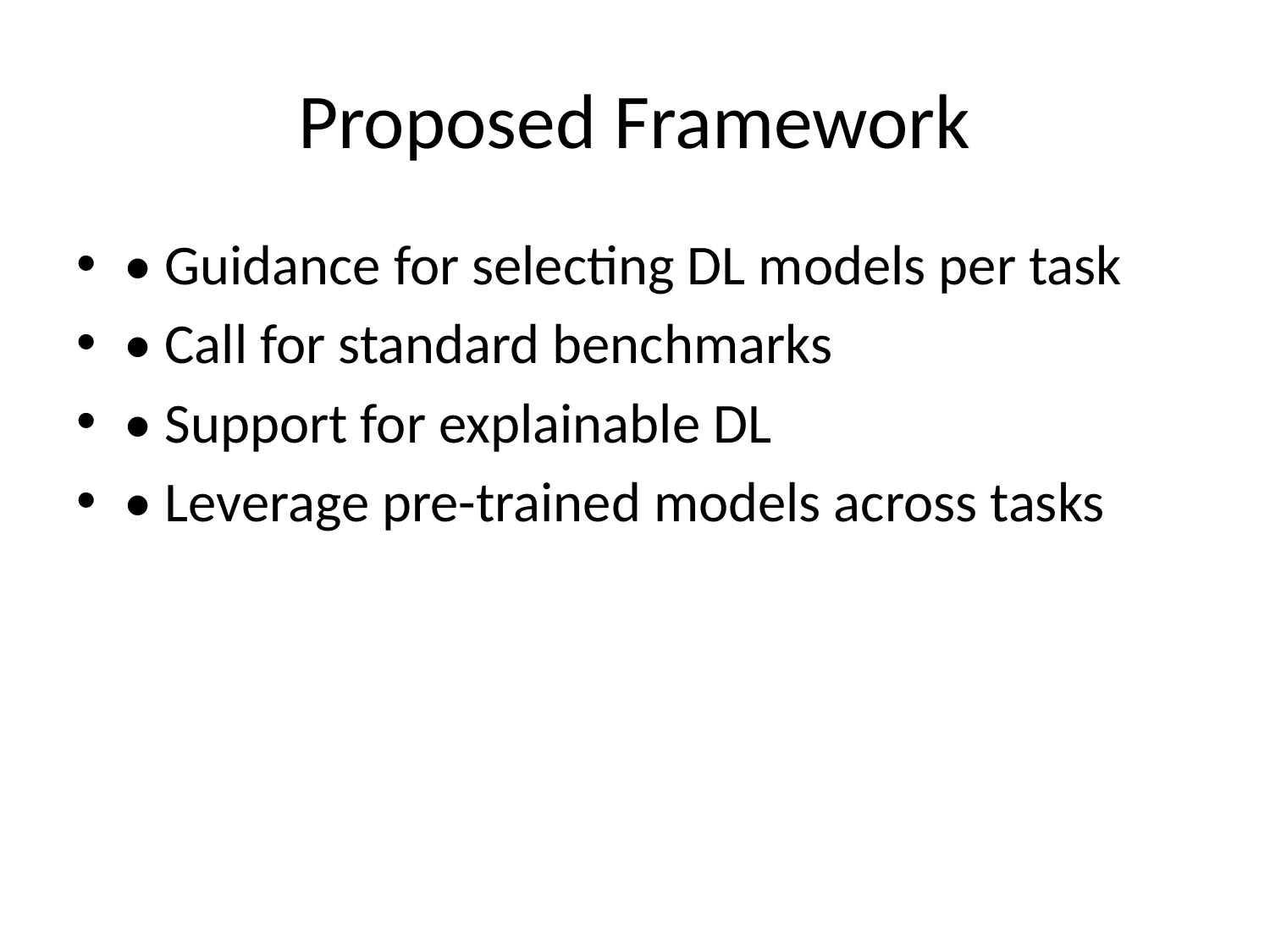

# Proposed Framework
• Guidance for selecting DL models per task
• Call for standard benchmarks
• Support for explainable DL
• Leverage pre-trained models across tasks